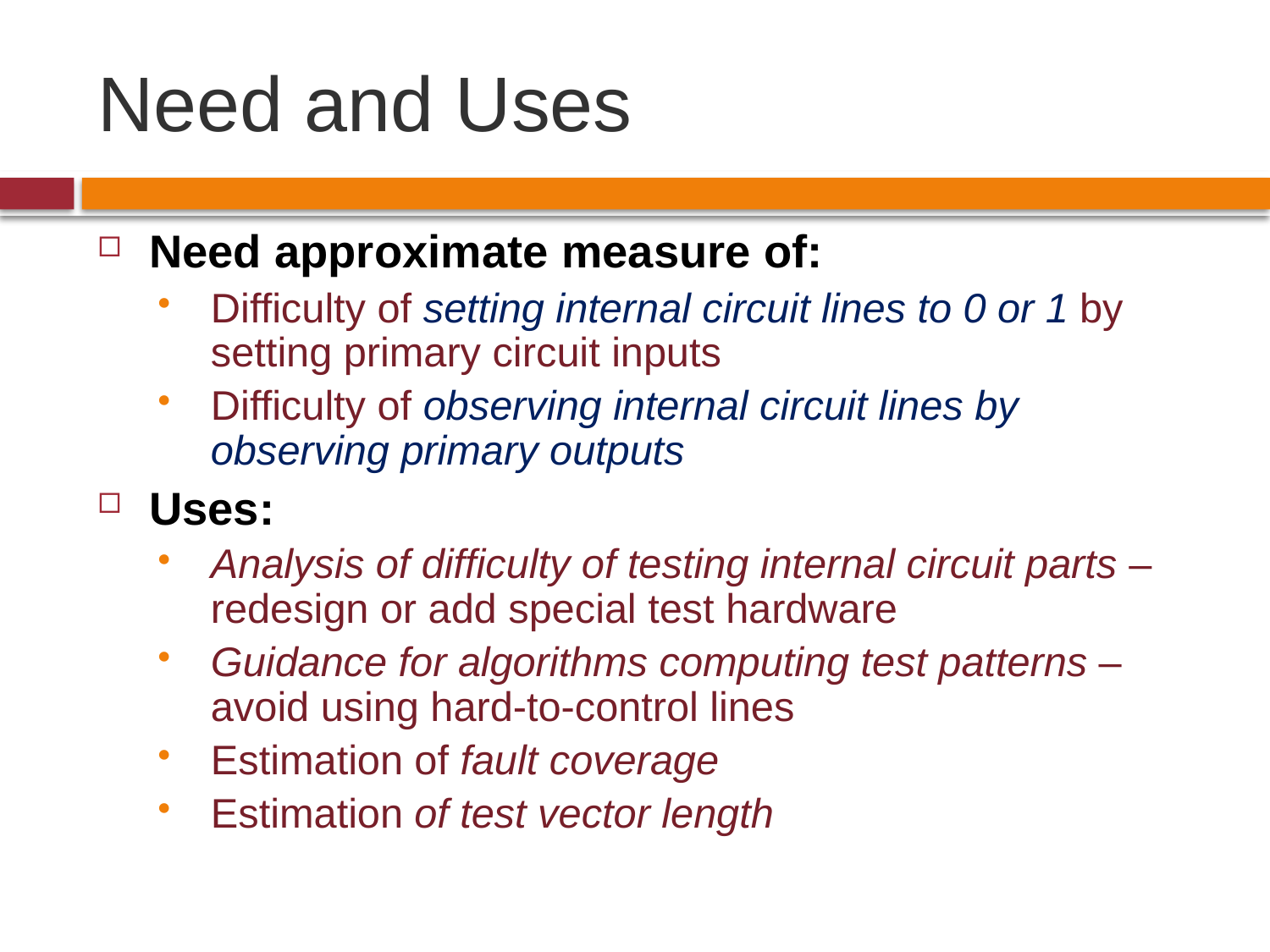

# Need and Uses
Need approximate measure of:
Difficulty of setting internal circuit lines to 0 or 1 by setting primary circuit inputs
Difficulty of observing internal circuit lines by observing primary outputs
Uses:
Analysis of difficulty of testing internal circuit parts – redesign or add special test hardware
Guidance for algorithms computing test patterns – avoid using hard-to-control lines
Estimation of fault coverage
Estimation of test vector length